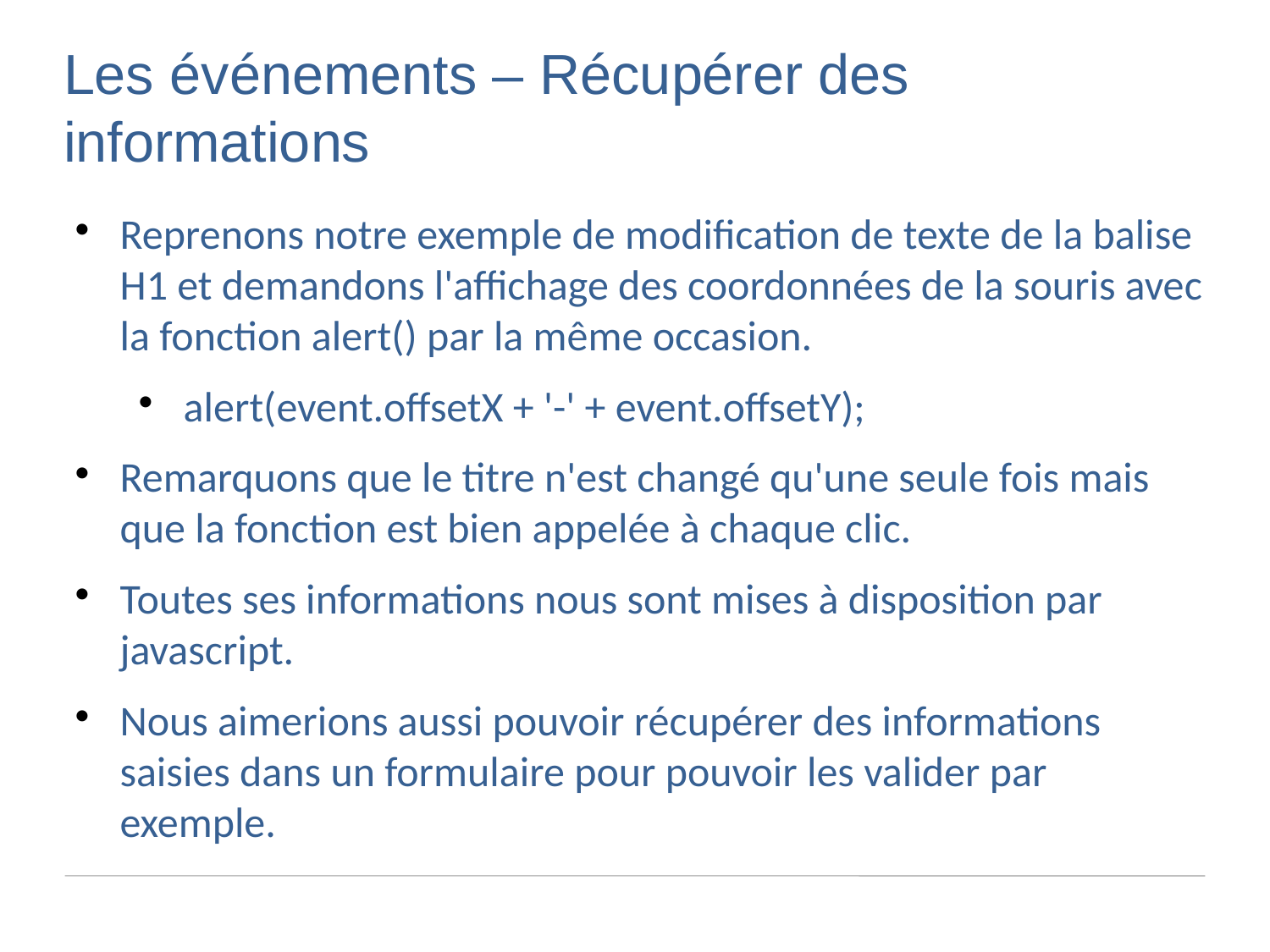

Les événements – Récupérer des informations
Reprenons notre exemple de modification de texte de la balise H1 et demandons l'affichage des coordonnées de la souris avec la fonction alert() par la même occasion.
alert(event.offsetX + '-' + event.offsetY);
Remarquons que le titre n'est changé qu'une seule fois mais que la fonction est bien appelée à chaque clic.
Toutes ses informations nous sont mises à disposition par javascript.
Nous aimerions aussi pouvoir récupérer des informations saisies dans un formulaire pour pouvoir les valider par exemple.